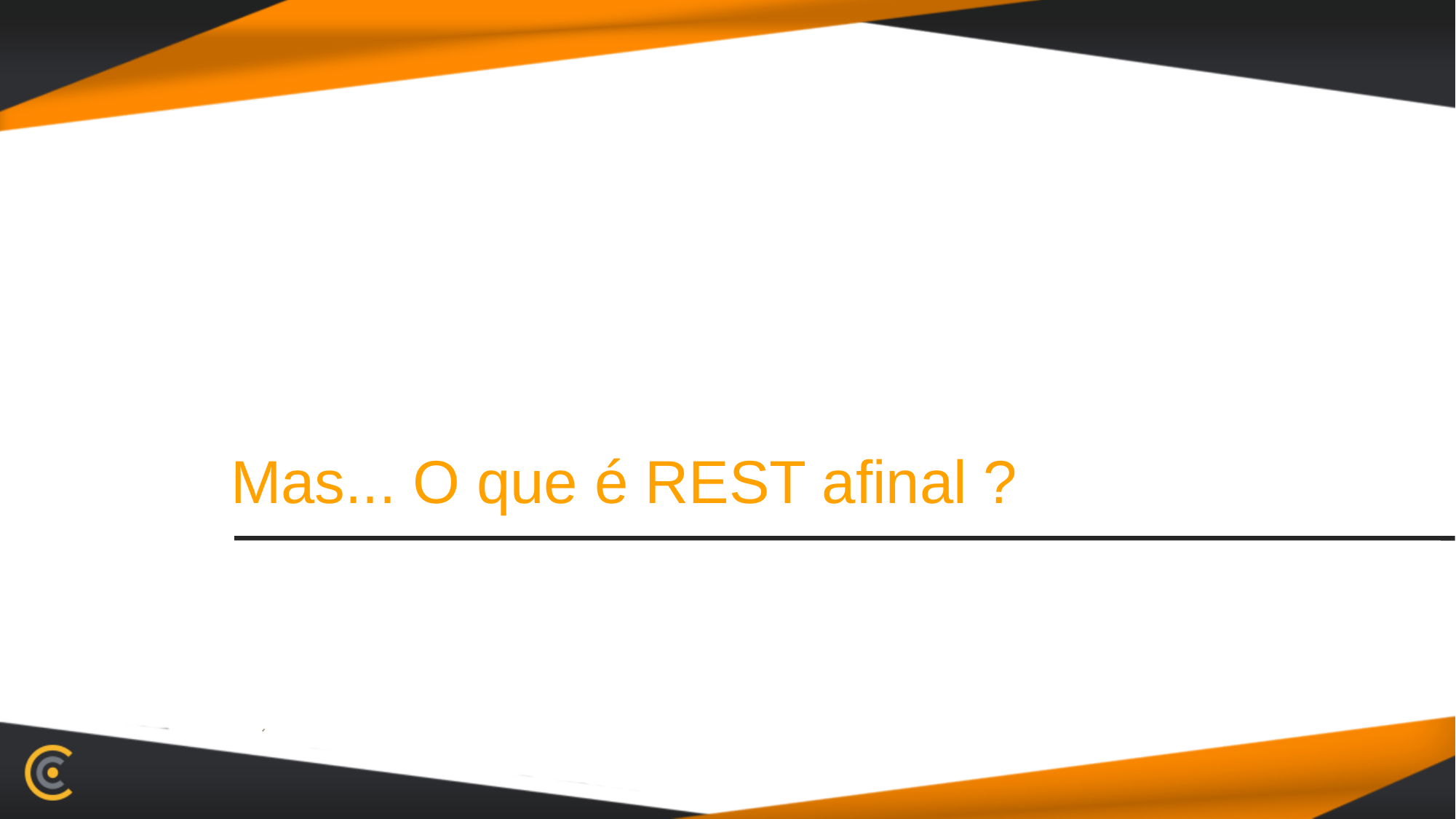

# Mas... O que é REST afinal ?